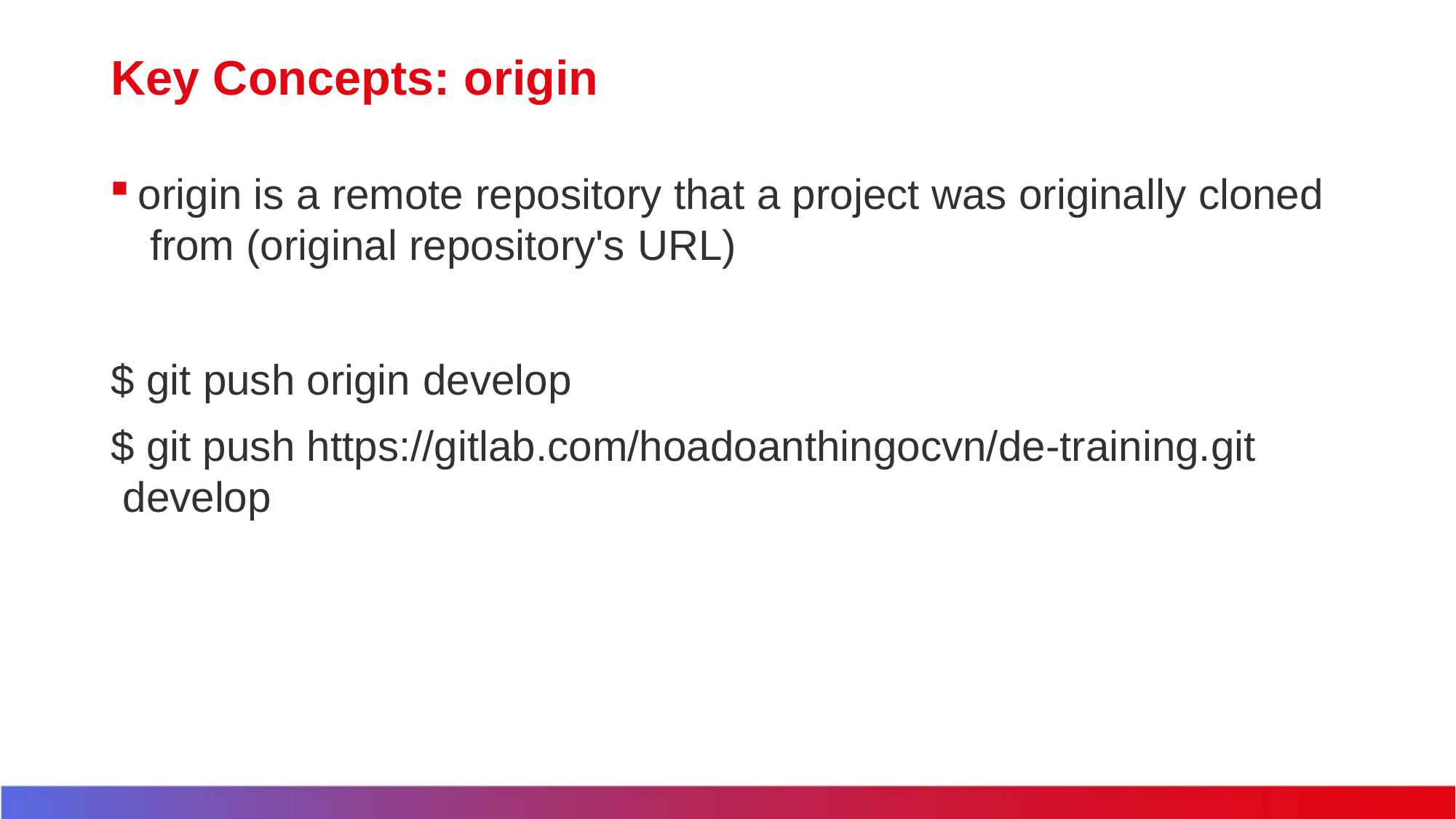

# Key Concepts: origin
origin is a remote repository that a project was originally cloned  from (original repository's URL)

$ git push origin develop
$ git push https://gitlab.com/hoadoanthingocvn/de-training.git  develop